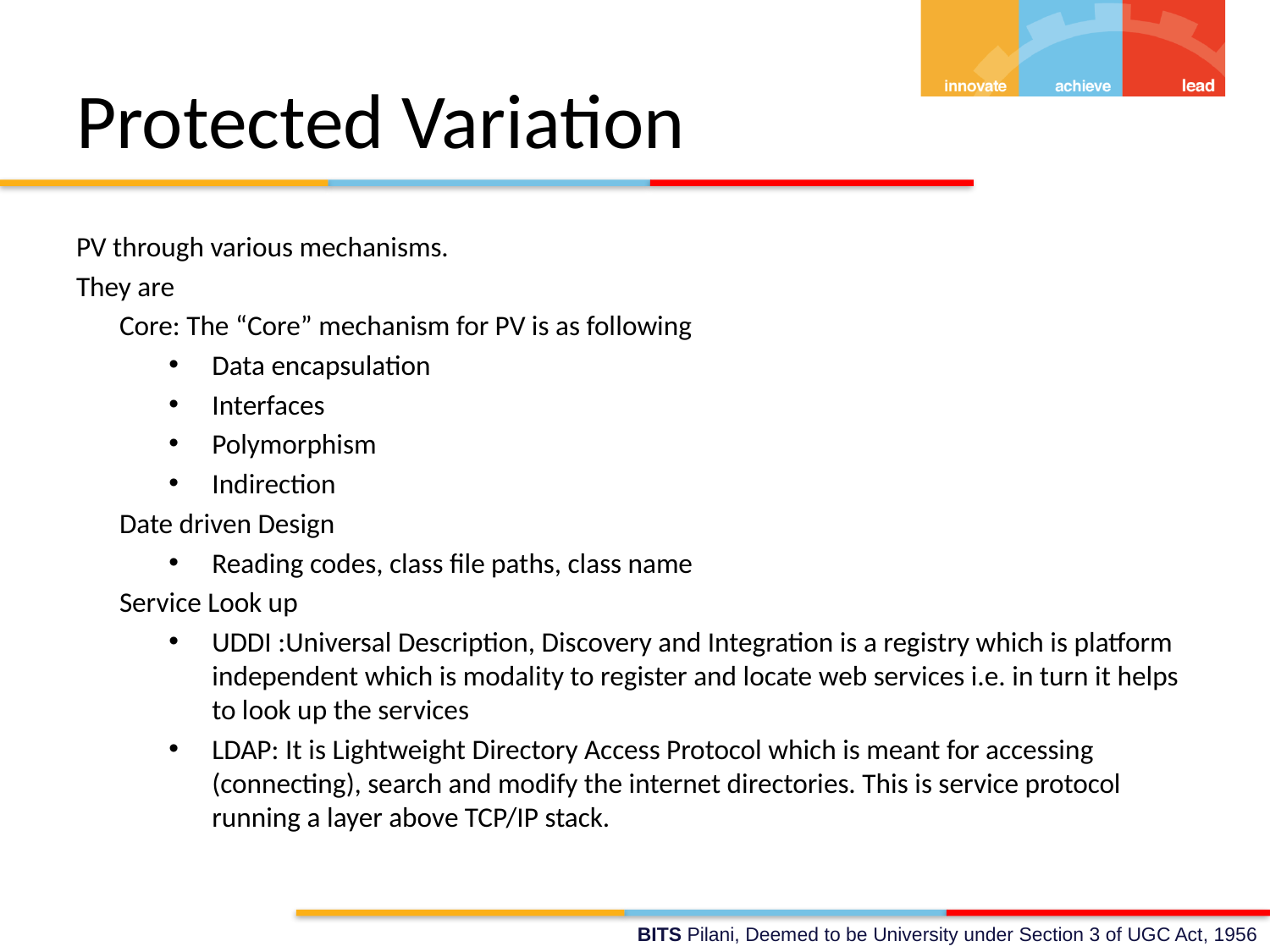

# Protected Variation
PV through various mechanisms.
They are
	Core: The “Core” mechanism for PV is as following
Data encapsulation
Interfaces
Polymorphism
Indirection
	Date driven Design
Reading codes, class file paths, class name
	Service Look up
UDDI :Universal Description, Discovery and Integration is a registry which is platform independent which is modality to register and locate web services i.e. in turn it helps to look up the services
LDAP: It is Lightweight Directory Access Protocol which is meant for accessing (connecting), search and modify the internet directories. This is service protocol running a layer above TCP/IP stack.